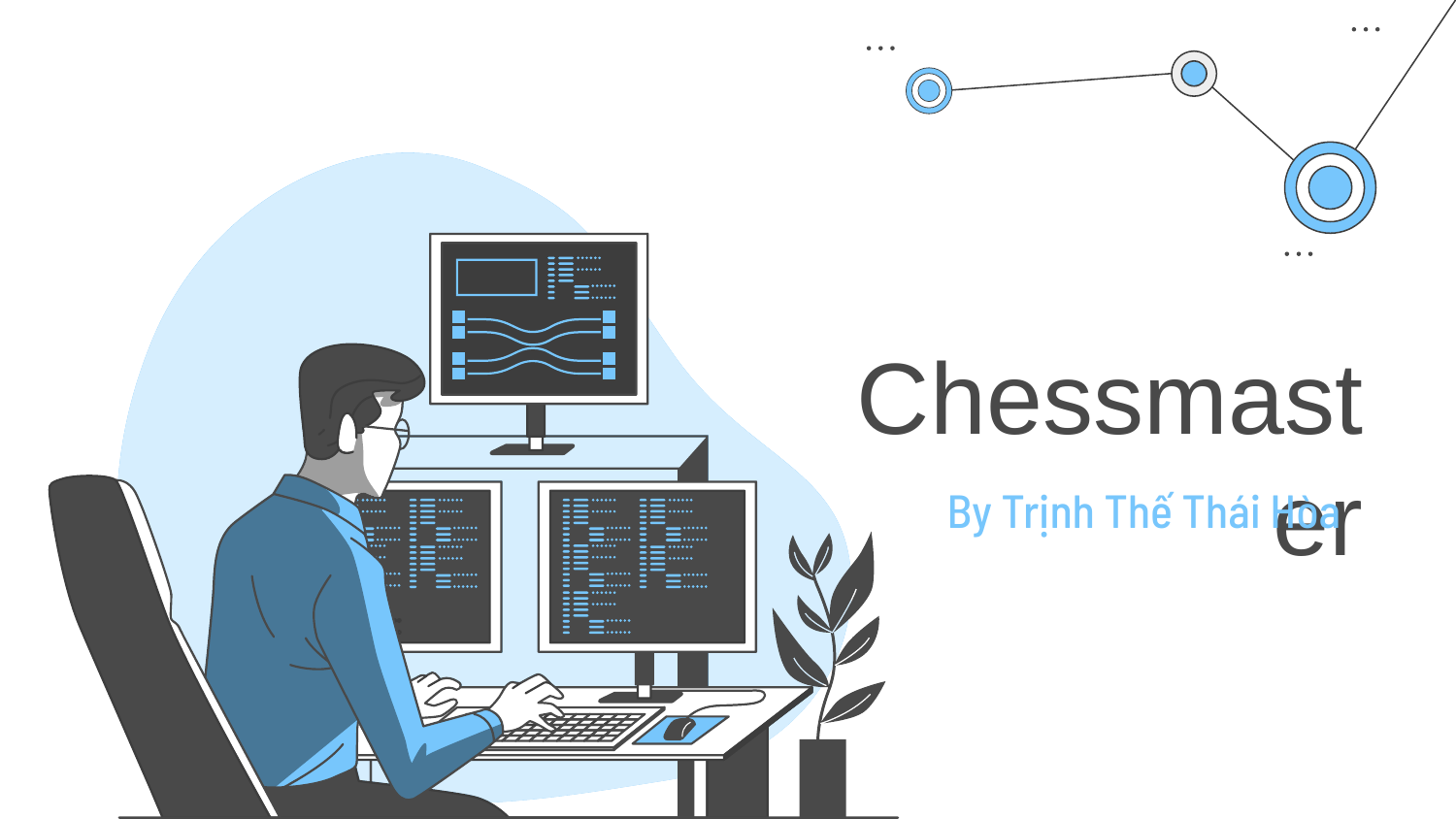

# Chessmaster
By Trịnh Thế Thái Hòa